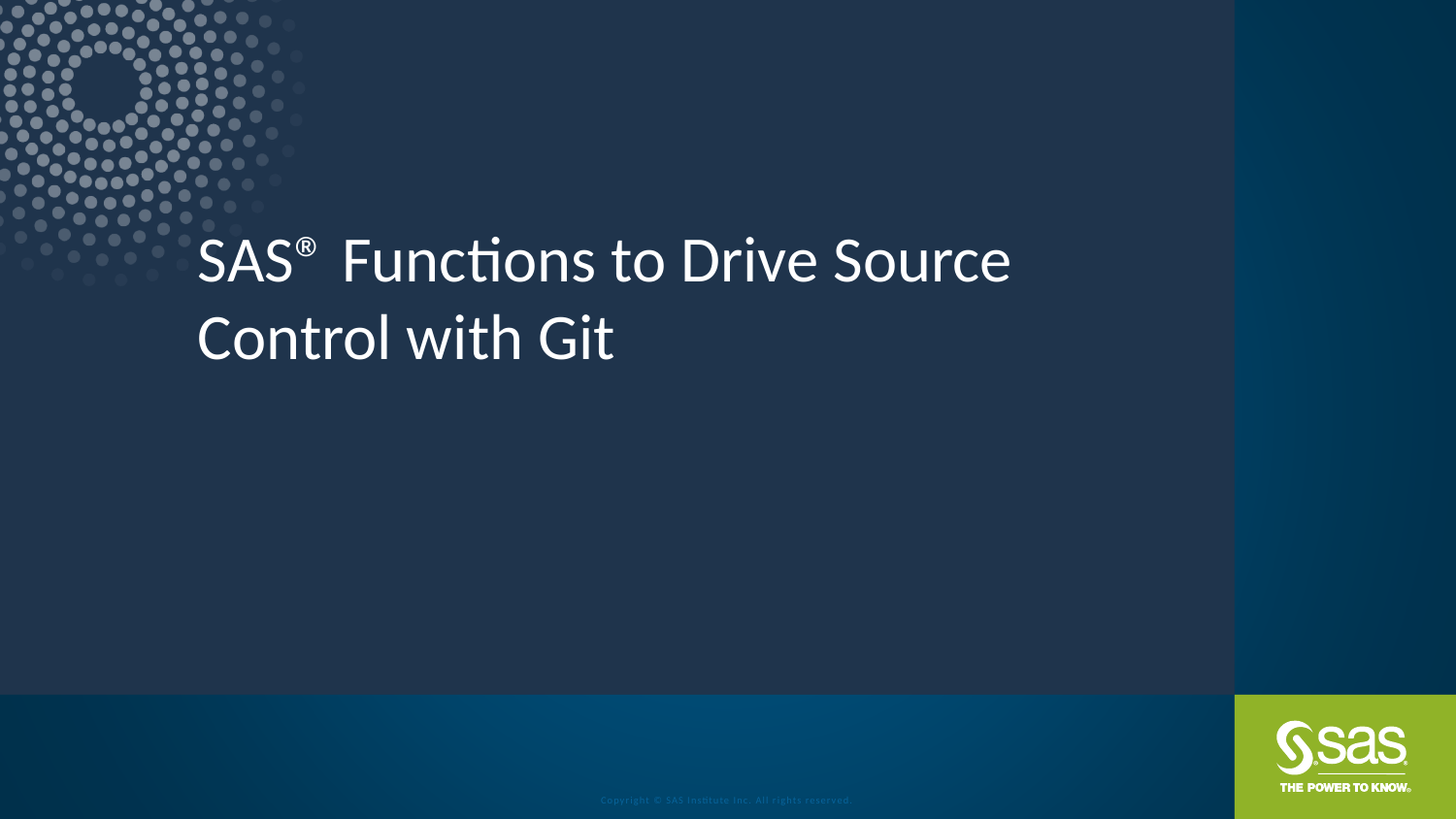

# SAS® Functions to Drive Source Control with Git